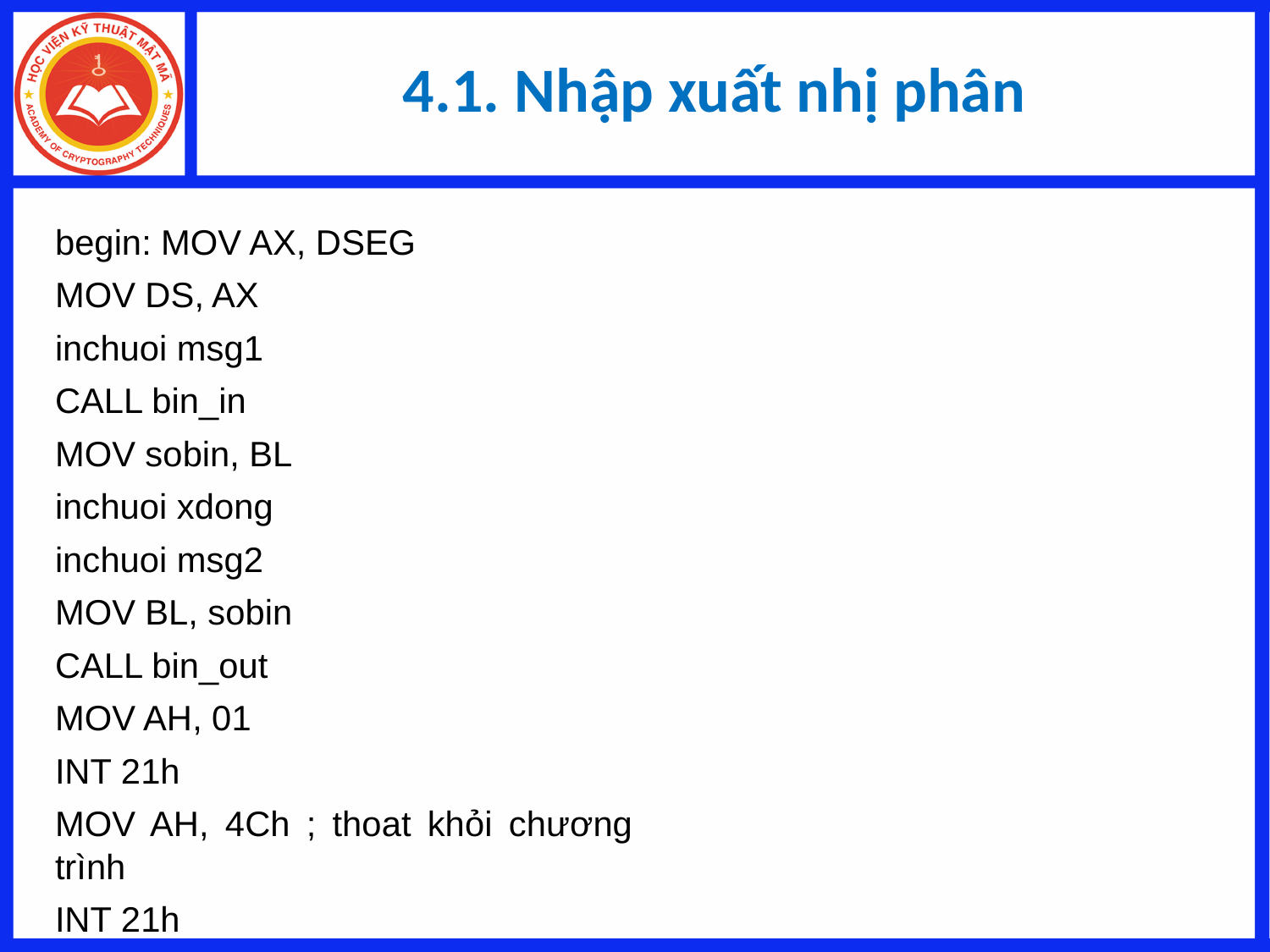

# 4.1. Nhập xuất nhị phân
begin: MOV AX, DSEG
MOV DS, AX
inchuoi msg1
CALL bin_in
MOV sobin, BL
inchuoi xdong
inchuoi msg2
MOV BL, sobin
CALL bin_out
MOV AH, 01
INT 21h
MOV AH, 4Ch ; thoat khỏi chương trình
INT 21h